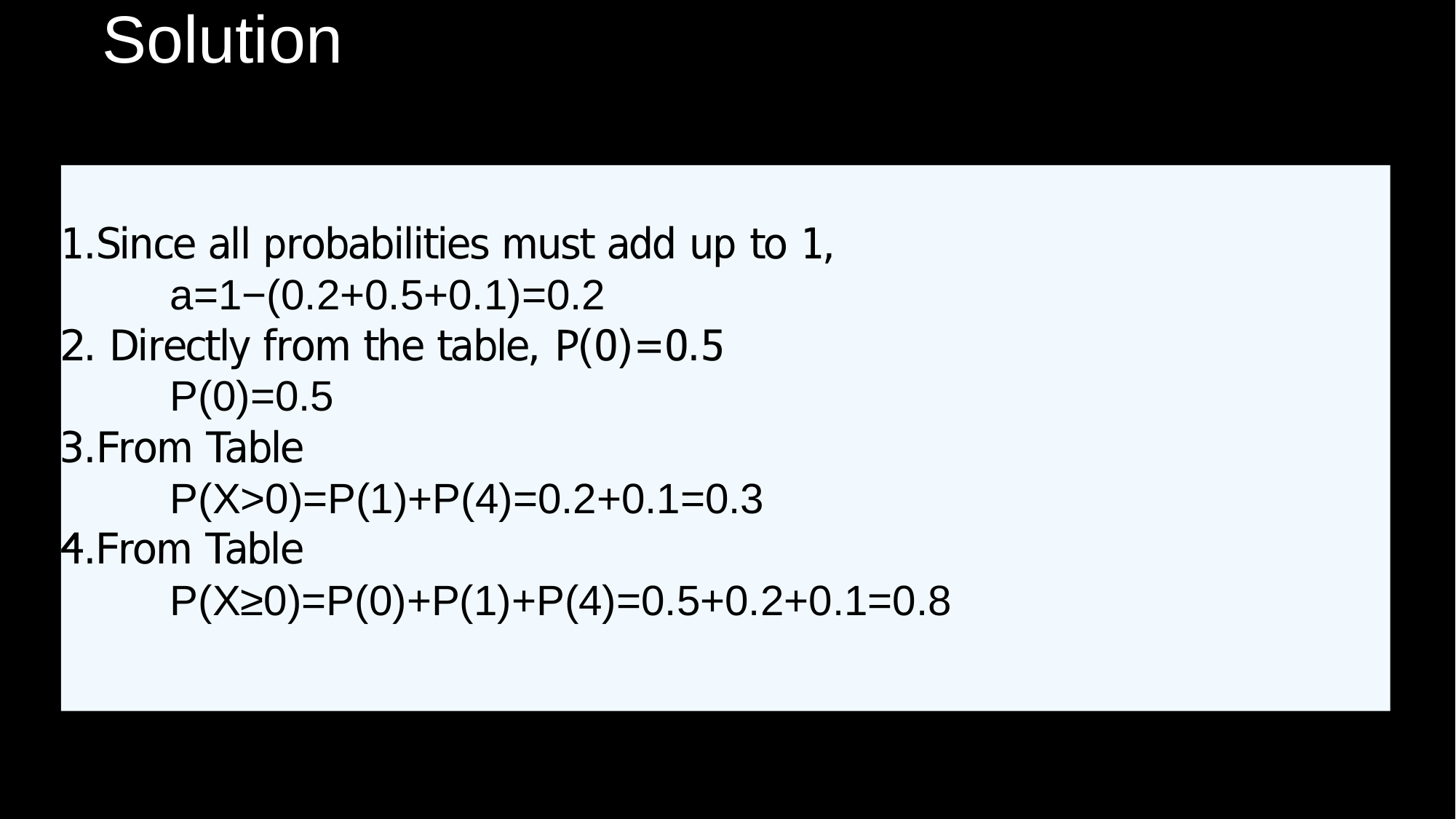

# Solution

Since all probabilities must add up to 1,
	a=1−(0.2+0.5+0.1)=0.2
2. Directly from the table, P(0)=0.5
	P(0)=0.5
From Table
	P(X>0)=P(1)+P(4)=0.2+0.1=0.3
From Table
	P(X≥0)=P(0)+P(1)+P(4)=0.5+0.2+0.1=0.8